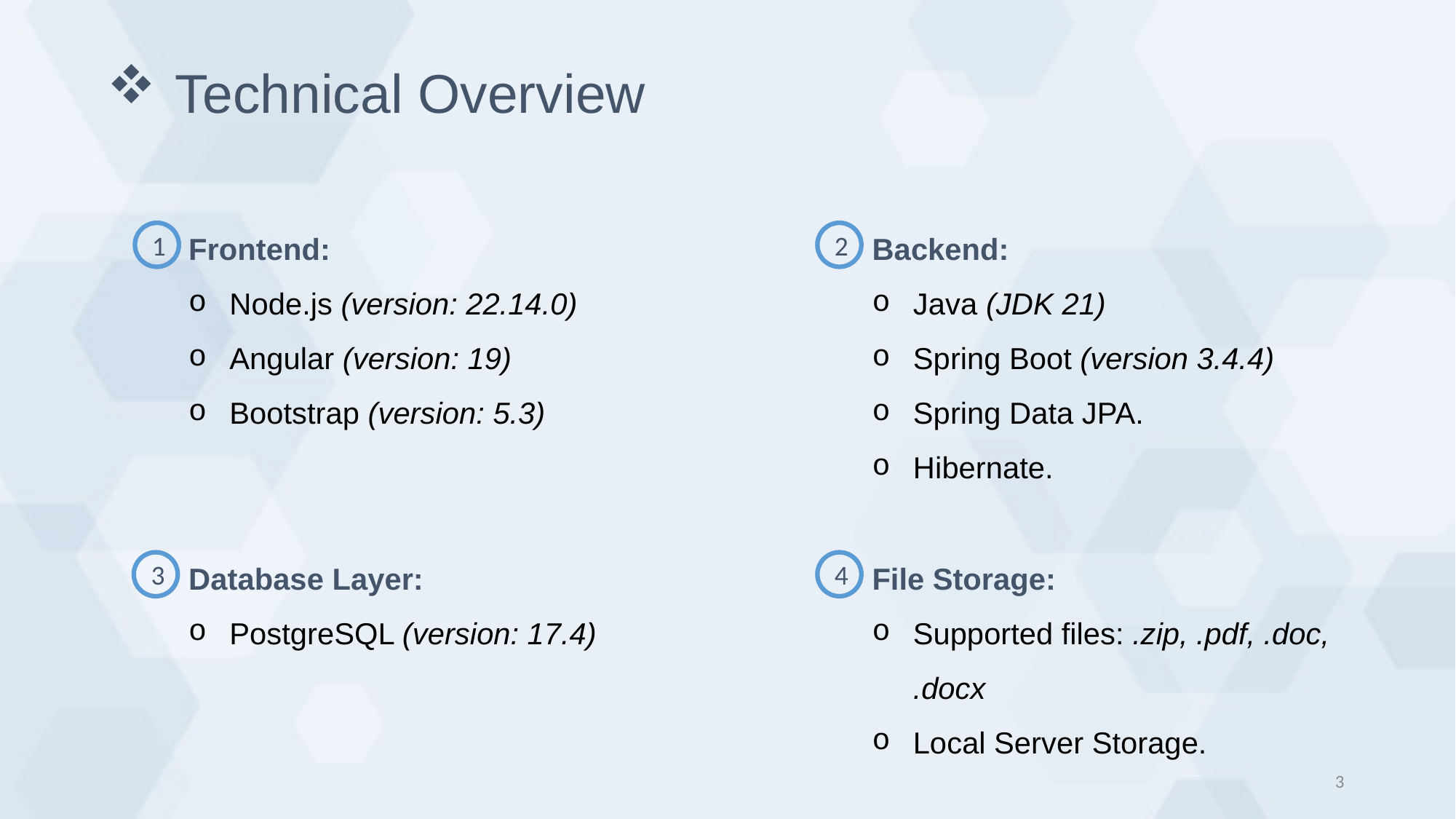

Technical Overview
Frontend:
Node.js (version: 22.14.0)
Angular (version: 19)
Bootstrap (version: 5.3)
Backend:
Java (JDK 21)
Spring Boot (version 3.4.4)
Spring Data JPA.
Hibernate.
1
2
Database Layer:
PostgreSQL (version: 17.4)
File Storage:
Supported files: .zip, .pdf, .doc, .docx
Local Server Storage.
3
4
3